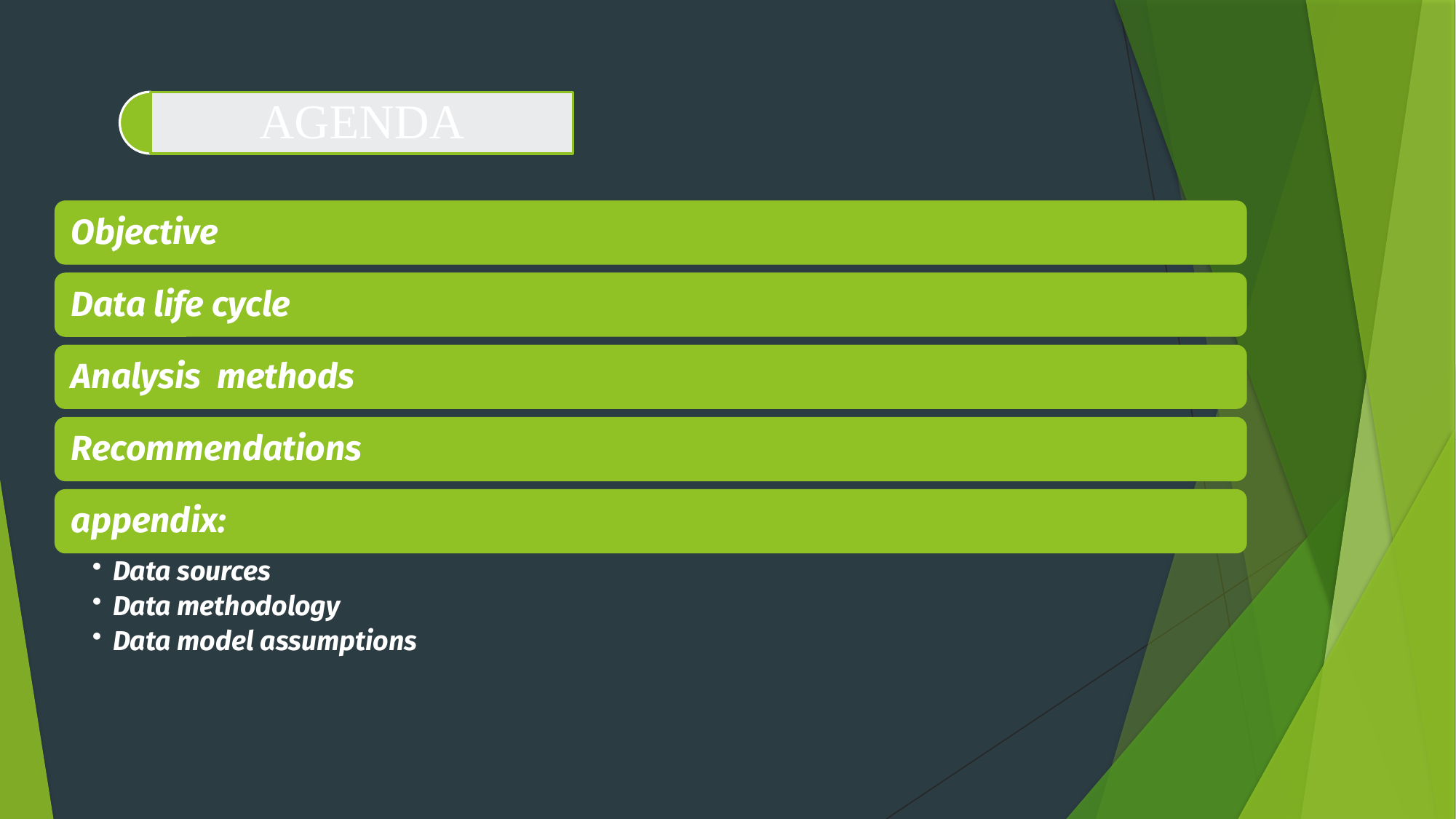

AGENDA
Objective
Data life cycle
Analysis  methods
Recommendations
appendix:
Data sources
Data methodology
Data model assumptions